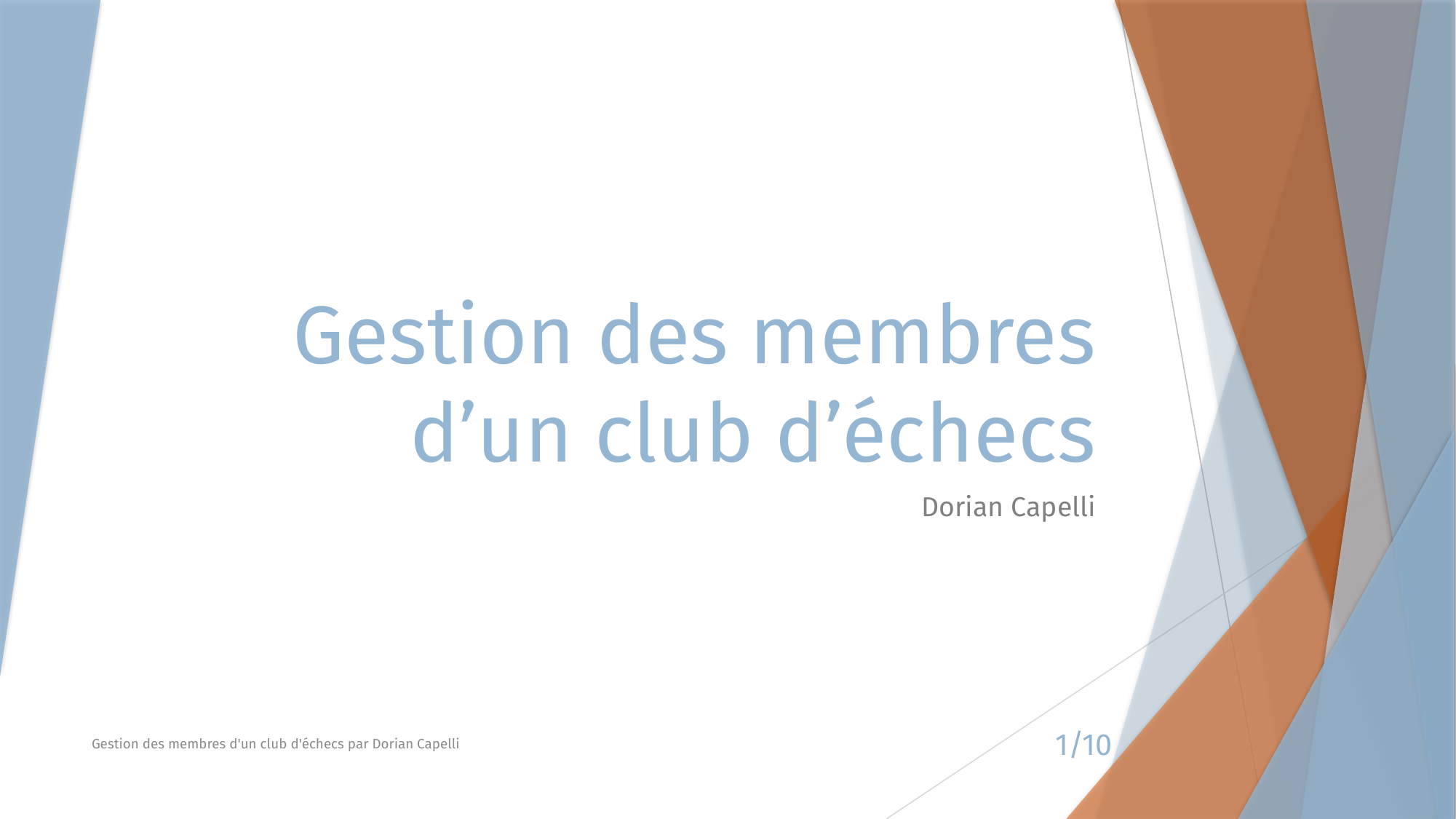

# Gestion des membres d’un club d’échecs
Dorian Capelli
Gestion des membres d'un club d'échecs par Dorian Capelli
1/10